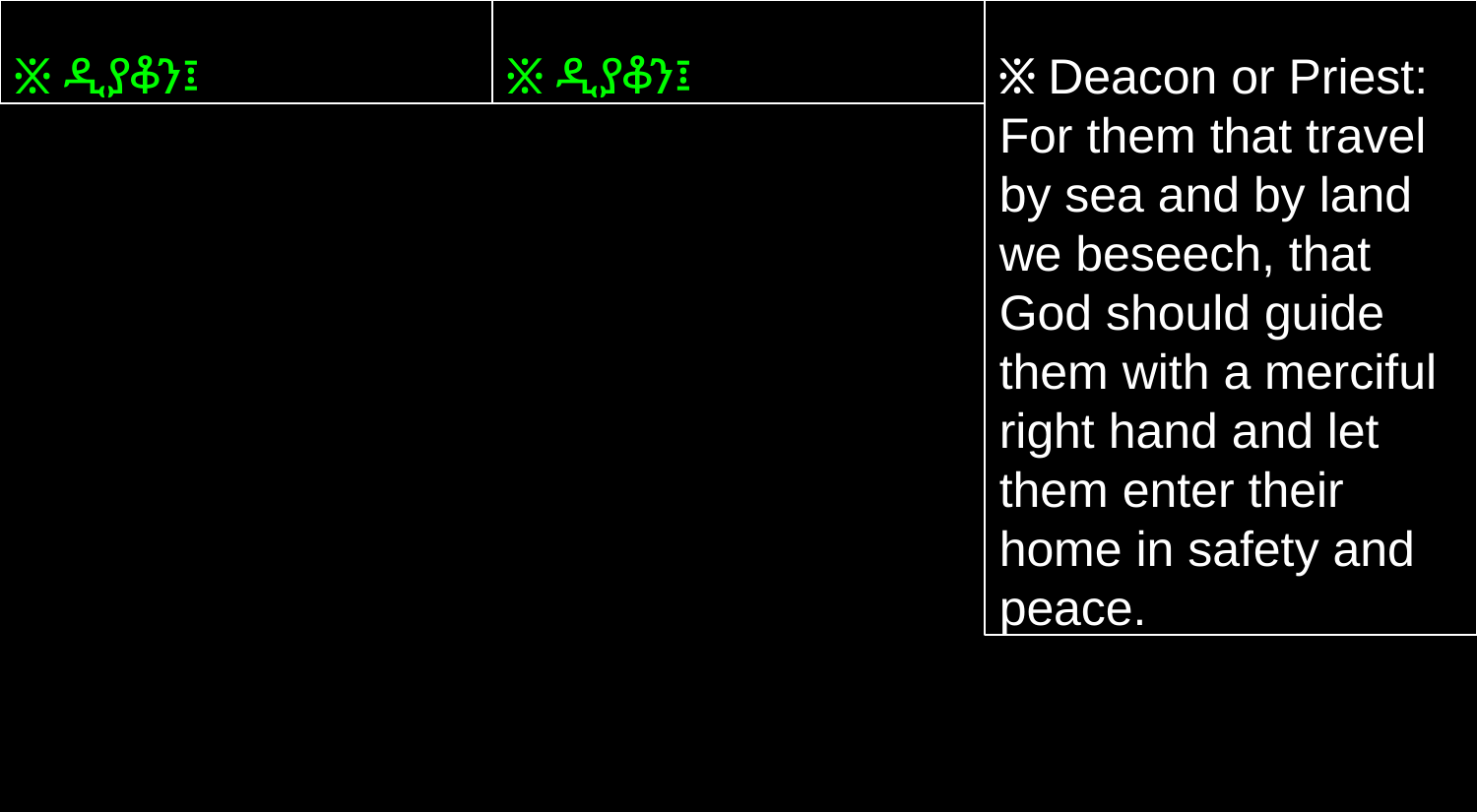

፠ ዲያቆን፤

፠ ዲያቆን፤

፠ Deacon or Priest: For them that travel by sea and by land we beseech, that God should guide them with a merciful right hand and let them enter their home in safety and peace.